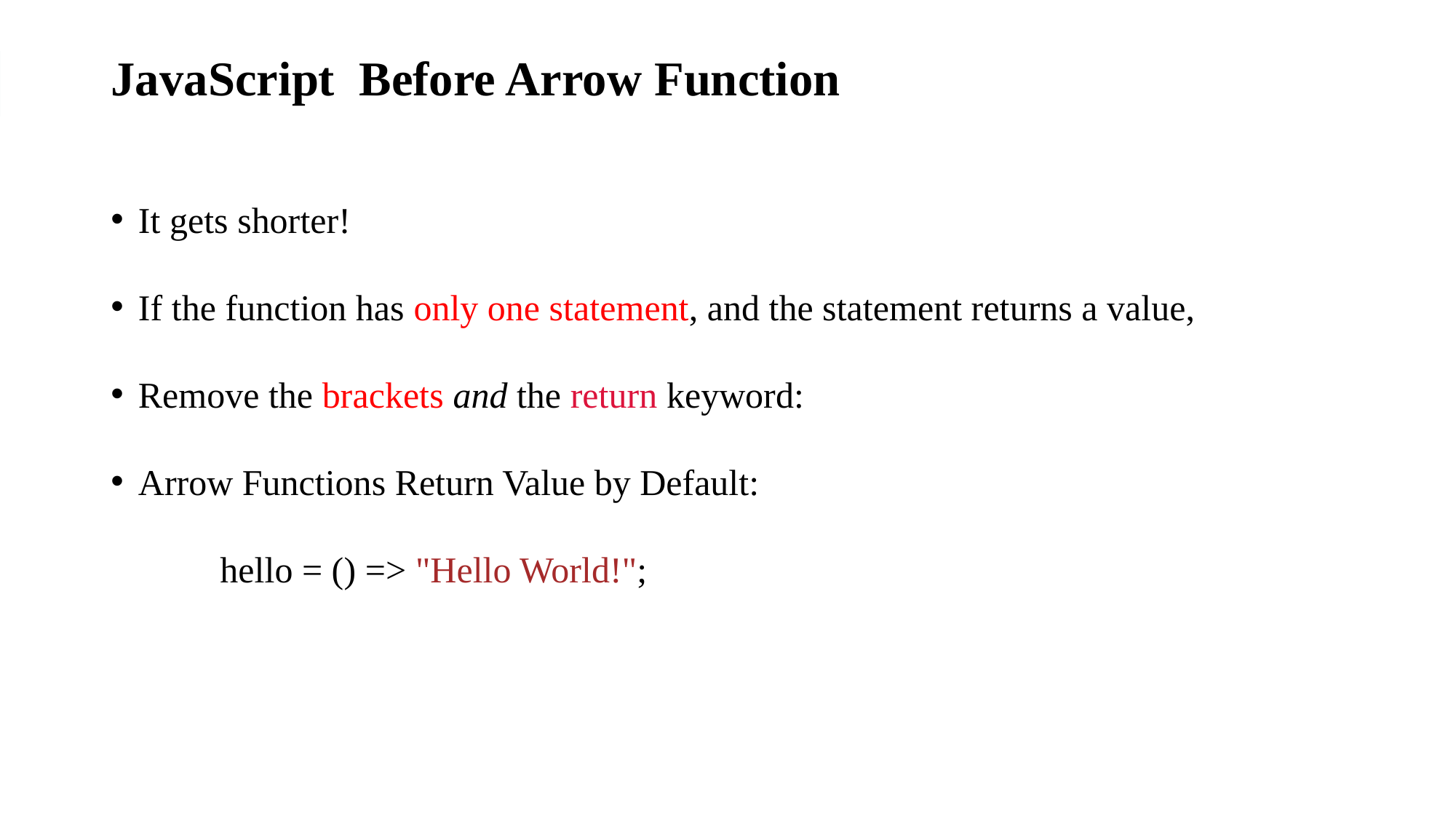

# JavaScript  Before Arrow Function ❮ Previou ❮ Pre

It gets shorter!

If the function has only one statement, and the statement returns a value,

Remove the brackets and the return keyword:

Arrow Functions Return Value by Default:

	hello = () => "Hello World!";